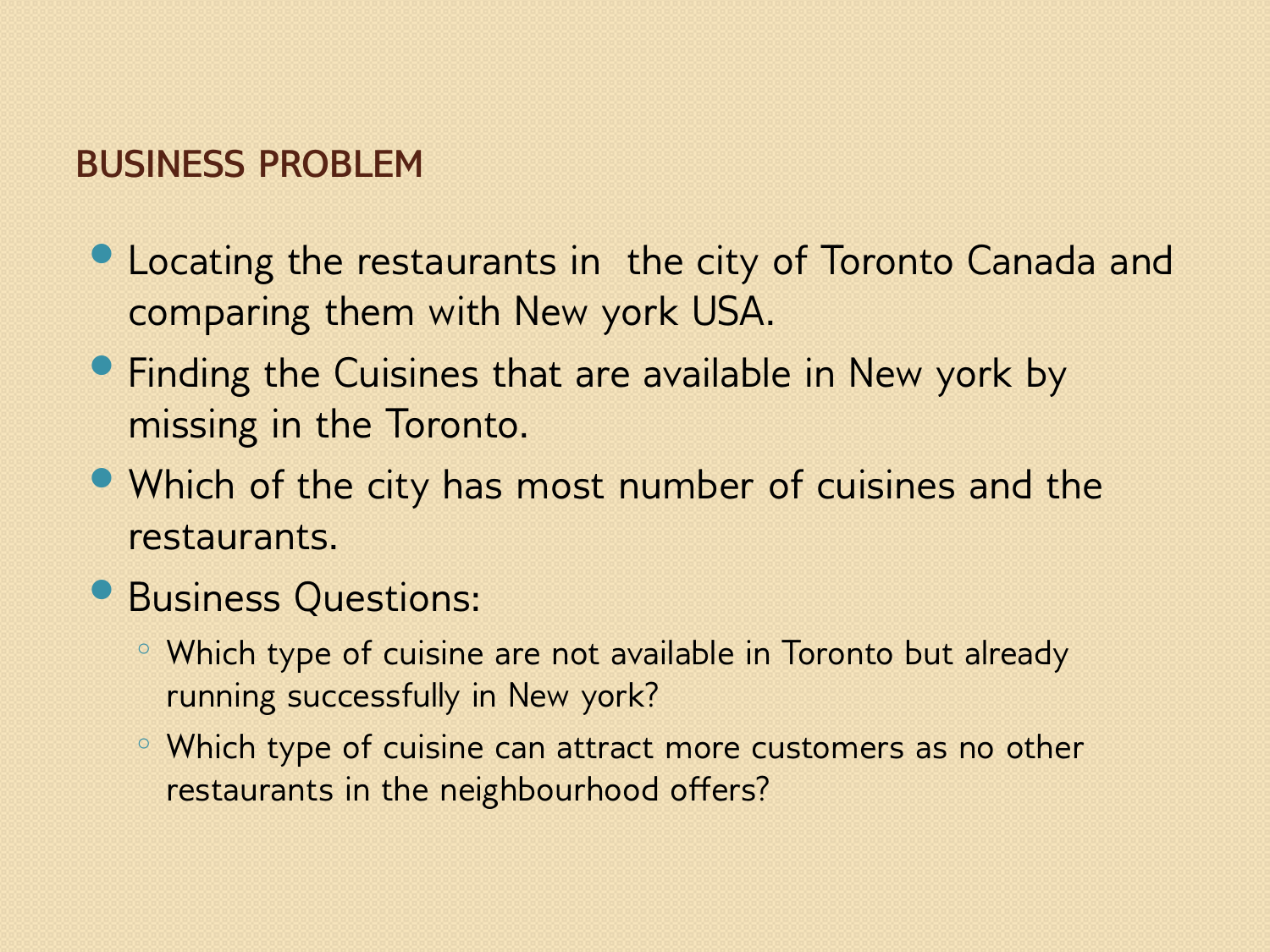

# Business problem
Locating the restaurants in  the city of Toronto Canada and comparing them with New york USA.
Finding the Cuisines that are available in New york by missing in the Toronto.
Which of the city has most number of cuisines and the restaurants.
Business Questions:
Which type of cuisine are not available in Toronto but already running successfully in New york?
Which type of cuisine can attract more customers as no other restaurants in the neighbourhood offers?